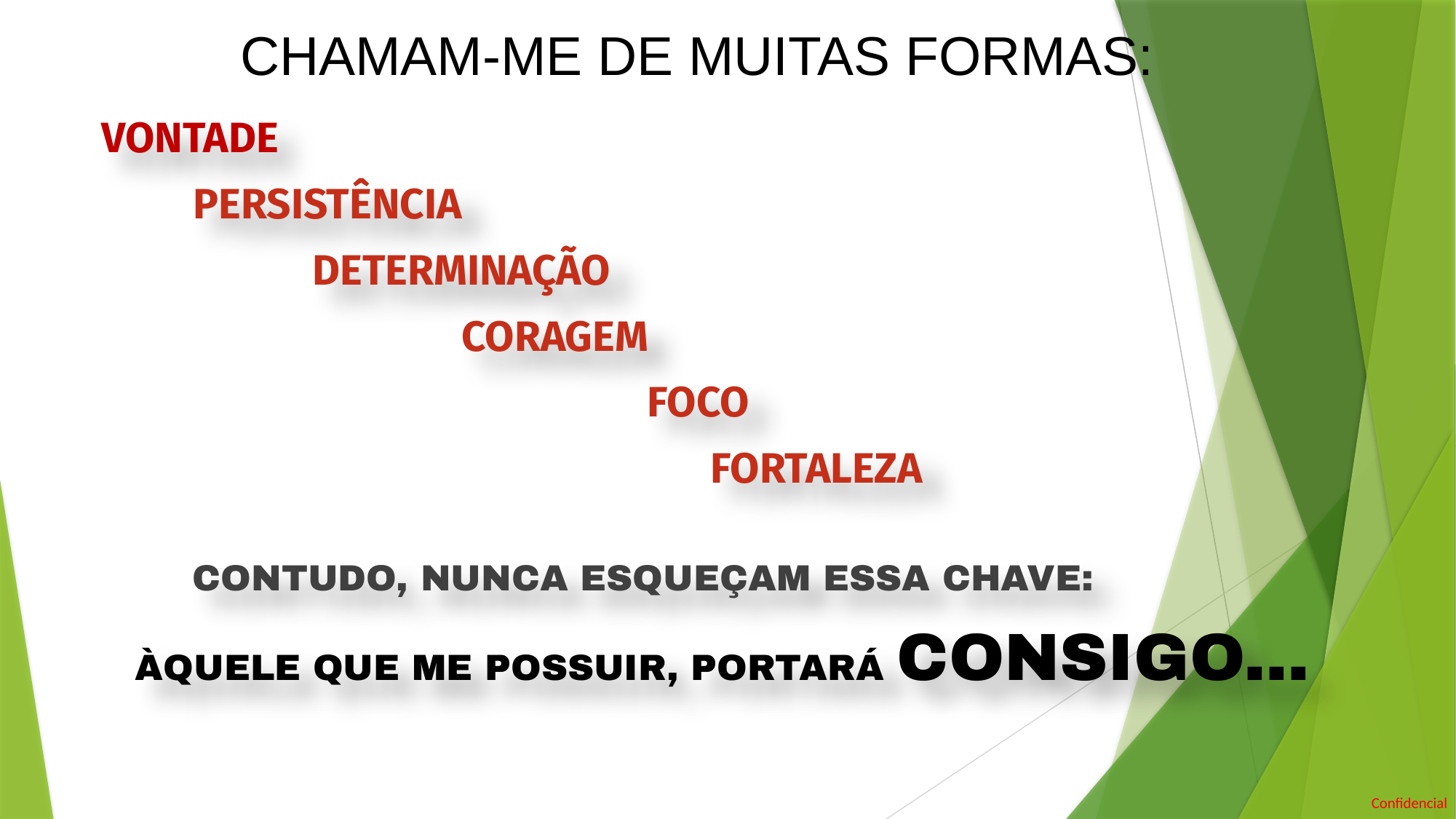

# CHAMAM-ME DE MUITAS FORMAS:
VONTADE
              PERSISTÊNCIA
                             DETERMINAÇÃO
                                                       CORAGEM
                                                                           FOCO
                                                      FORTALEZA

          CONTUDO, NUNCA ESQUEÇAM ESSA CHAVE:
ÀQUELE QUE ME POSSUIR, PORTARÁ CONSIGO...